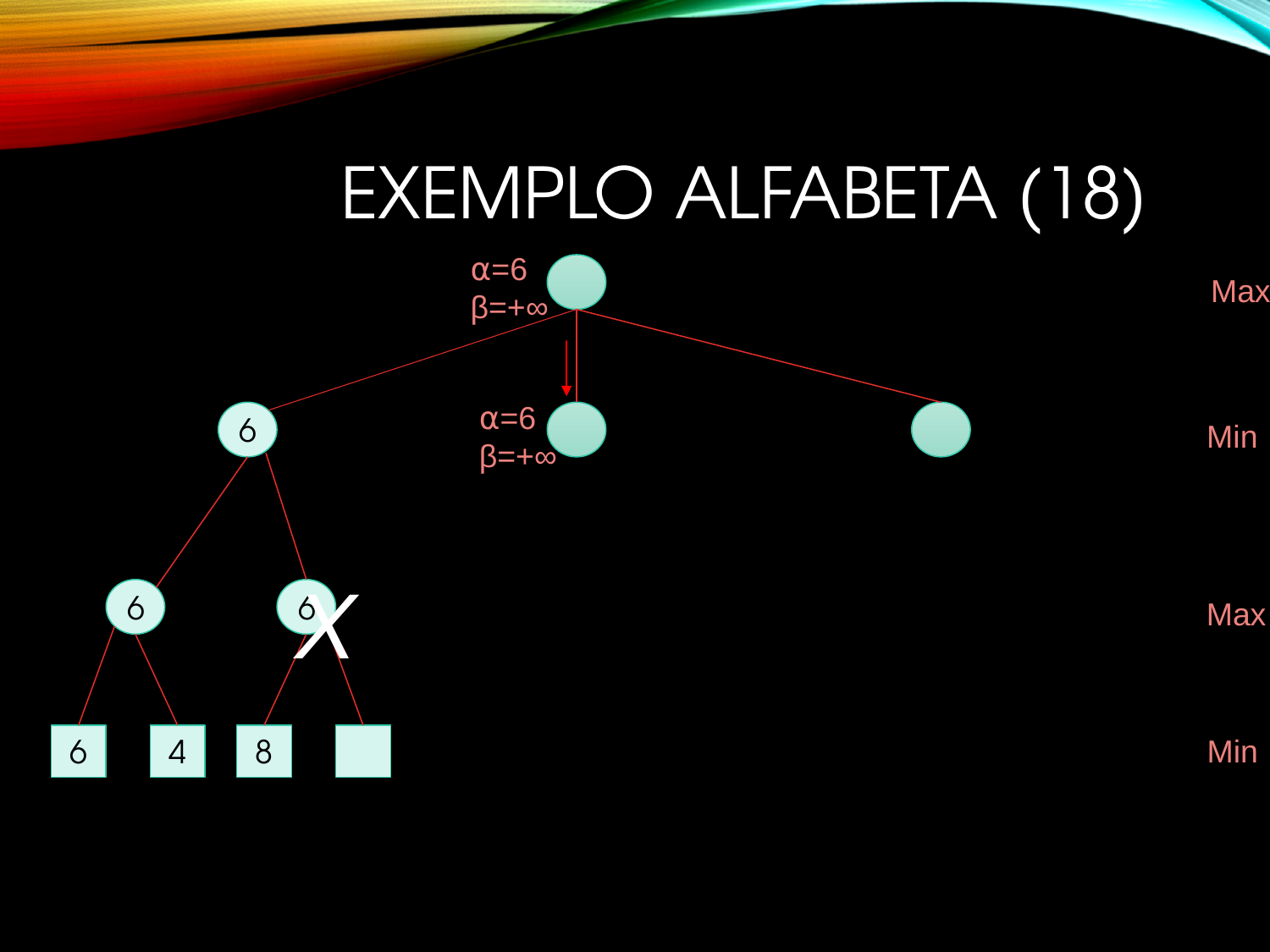

# Exemplo AlfaBeta (18)
⍺=6
β=+∞

Max
⍺=6
β=+∞
6

Min
X
6
6
Max
6
4
8

Min